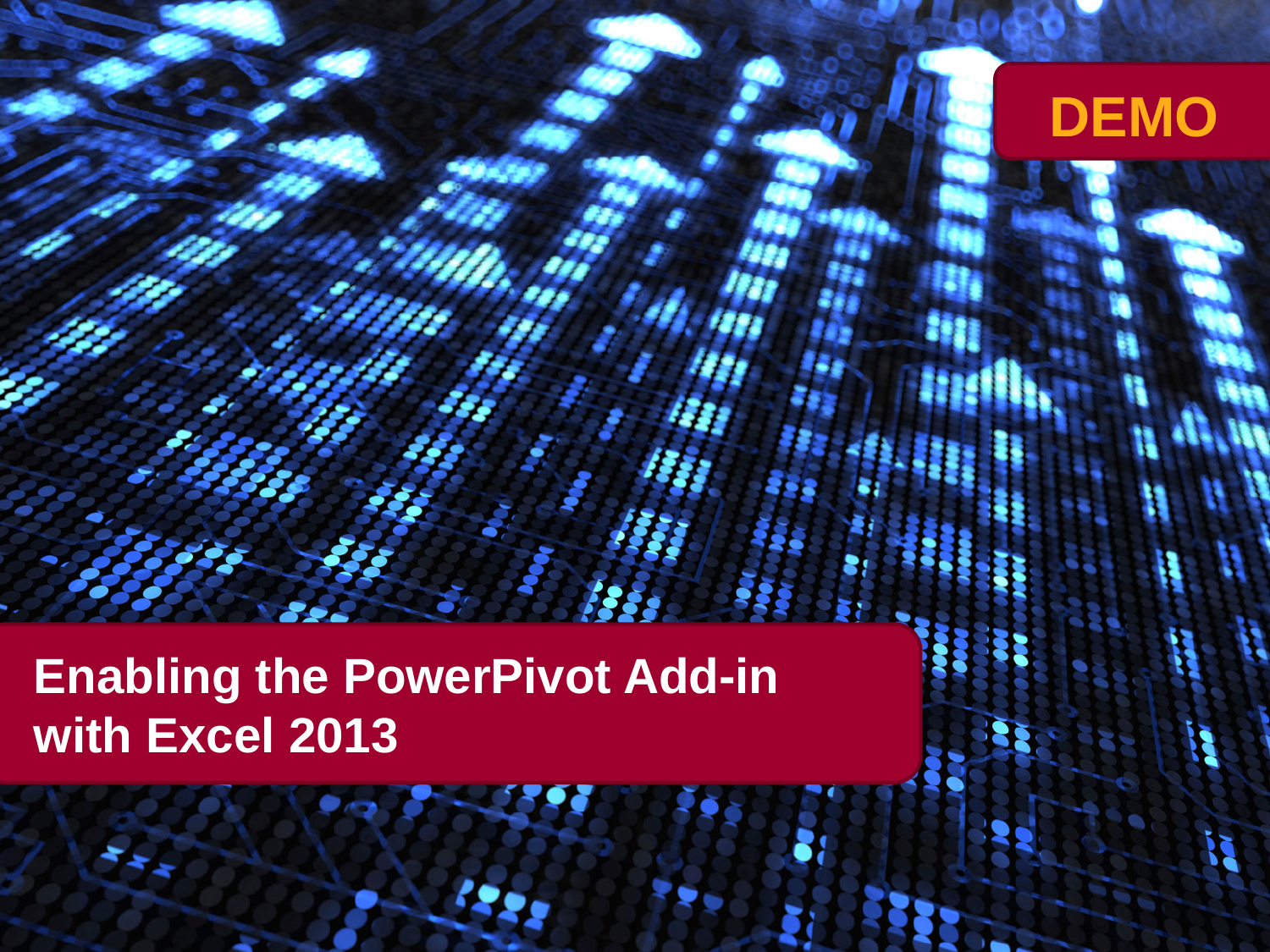

# Enabling the PowerPivot Add-in with Excel 2013